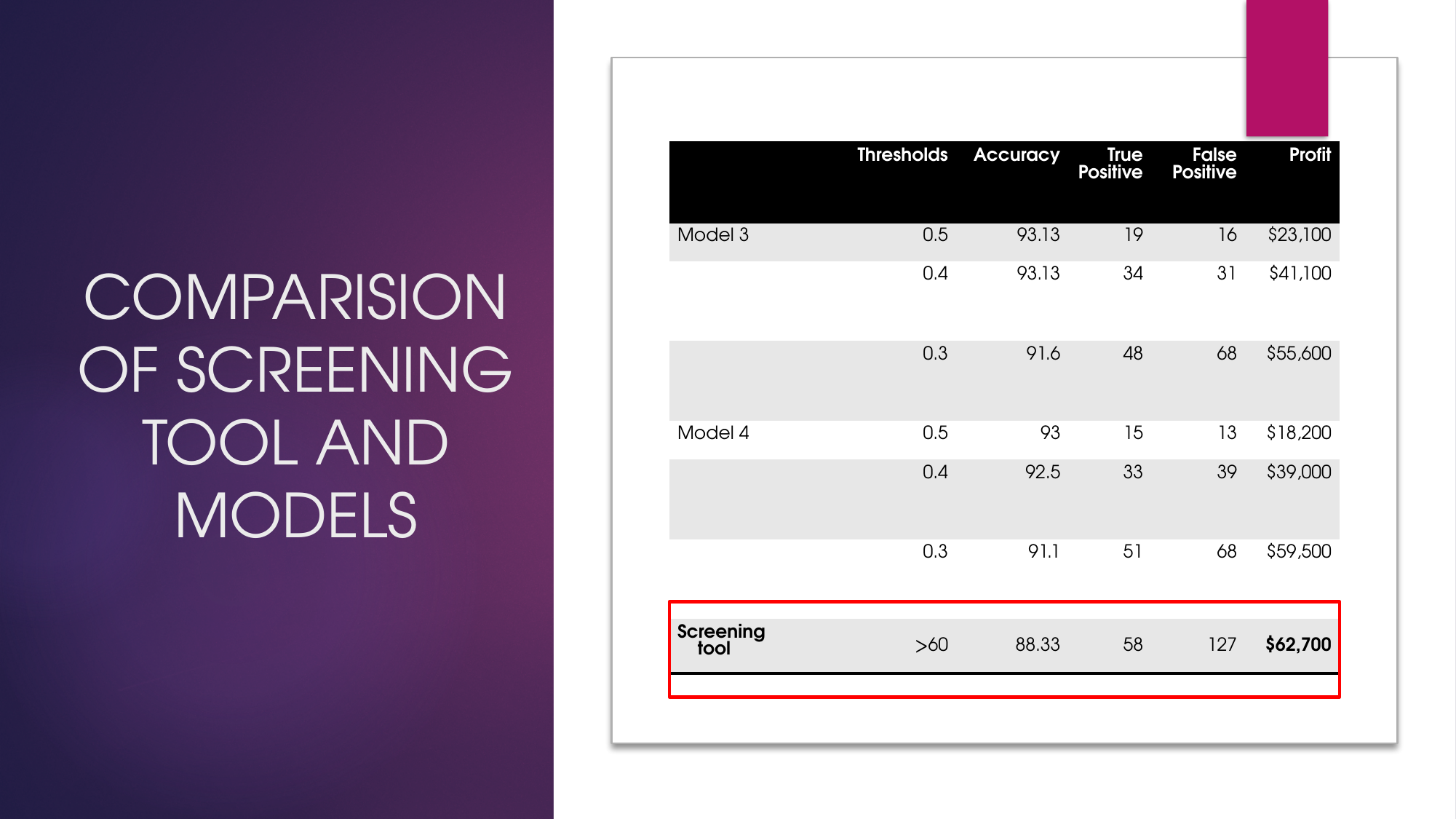

|  | Thresholds | Accuracy | True Positive | False Positive | Profit |
| --- | --- | --- | --- | --- | --- |
| Model 3 | 0.5 | 93.13 | 19 | 16 | $23,100 |
|  | 0.4 | 93.13 | 34 | 31 | $41,100 |
|  | 0.3 | 91.6 | 48 | 68 | $55,600 |
| Model 4 | 0.5 | 93 | 15 | 13 | $18,200 |
|  | 0.4 | 92.5 | 33 | 39 | $39,000 |
|  | 0.3 | 91.1 | 51 | 68 | $59,500 |
| Screening     tool | >60 | 88.33 | 58 | 127 | $62,700 |

# COMPARISION OF SCREENING TOOL AND MODELS